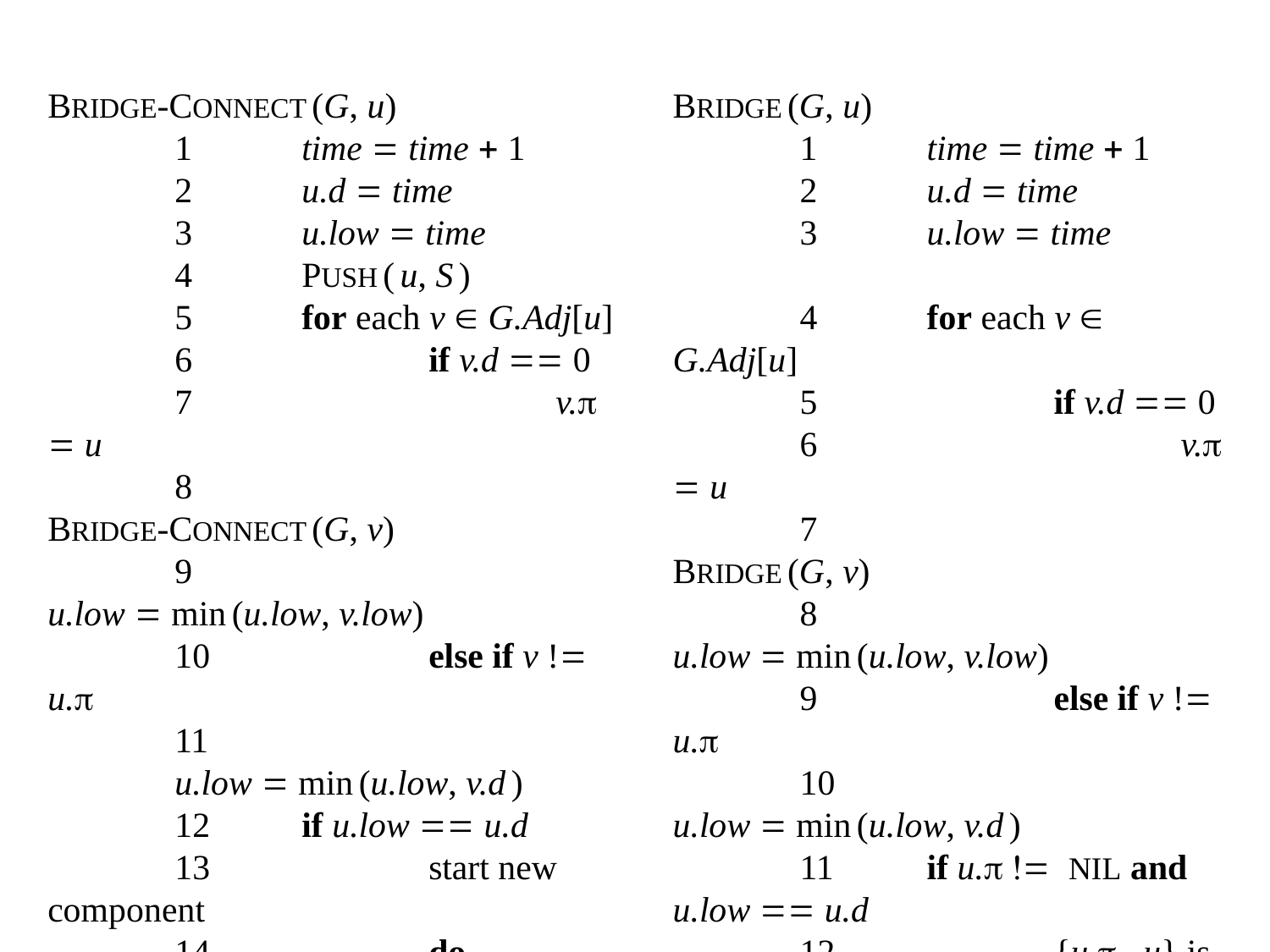

BRIDGE-CONNECT(G, u)
	1	time = time + 1
	2	u.d = time
	3	u.low = time
	4	PUSH(u, S)
	5	for each v ∈ G.Adj[u]
	6		if v.d == 0
	7			v.π = u
	8			BRIDGE-CONNECT(G, v)
	9			u.low = min(u.low, v.low)
	10		else if v != u.π
	11				u.low = min(u.low, v.d)
	12	if u.low == u.d
	13		start new component
	14		do
	15			w = POP(S)
	16			put w in cur. comp.
	17		while w != u
BRIDGE(G, u)
	1	time = time + 1
	2	u.d = time
	3	u.low = time

	4	for each v ∈ G.Adj[u]
	5		if v.d == 0
	6			v.π = u
	7			BRIDGE(G, v)
	8			u.low = min(u.low, v.low)
	9		else if v != u.π
	10			u.low = min(u.low, v.d)
	11	if u.π != NIL and u.low == u.d
	12		{u.π , u} is a bridge